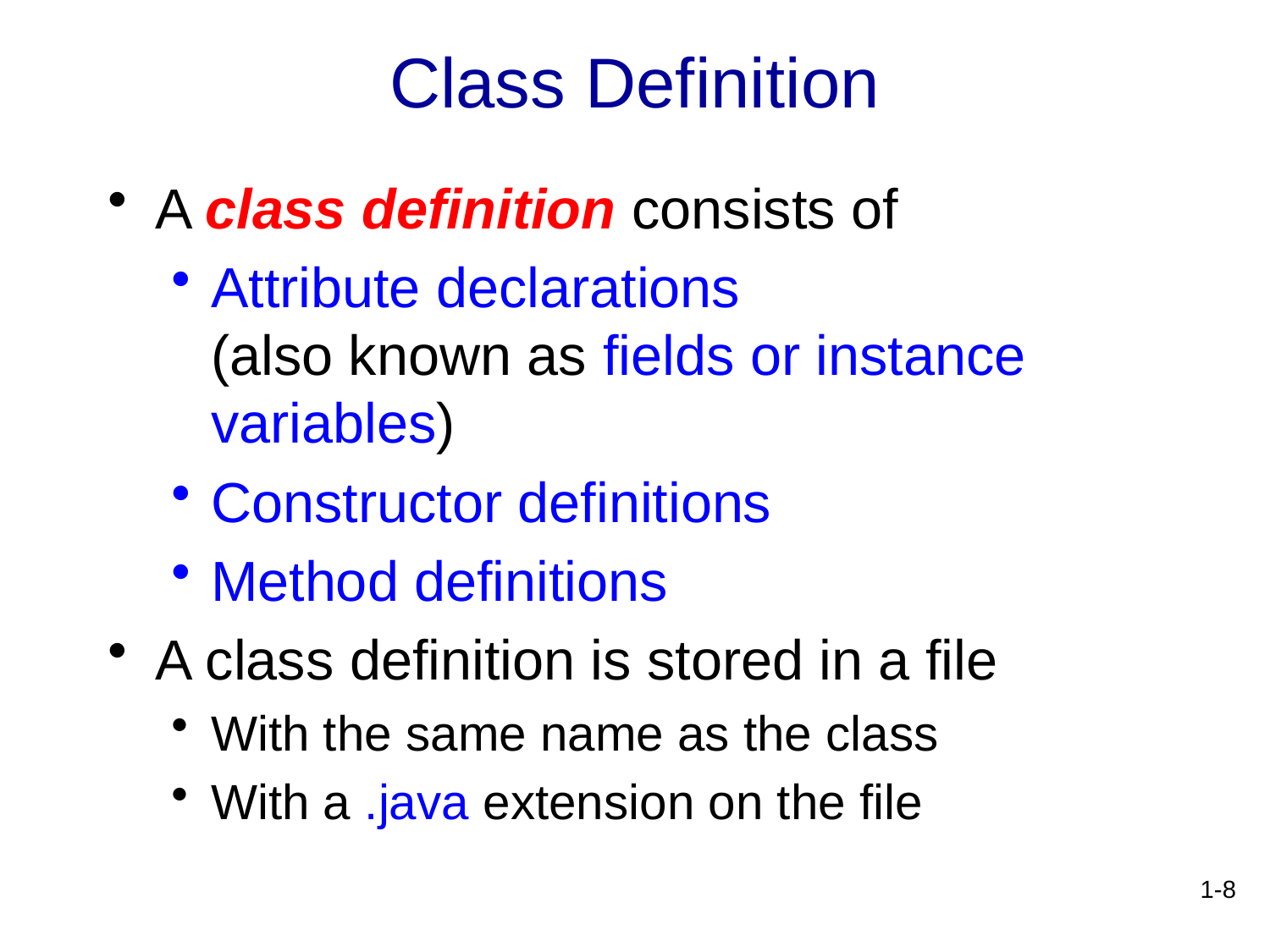

# Class Definition
A class definition consists of
Attribute declarations
(also known as fields or instance variables)
Constructor definitions
Method definitions
A class definition is stored in a file
With the same name as the class
With a .java extension on the file
1-8